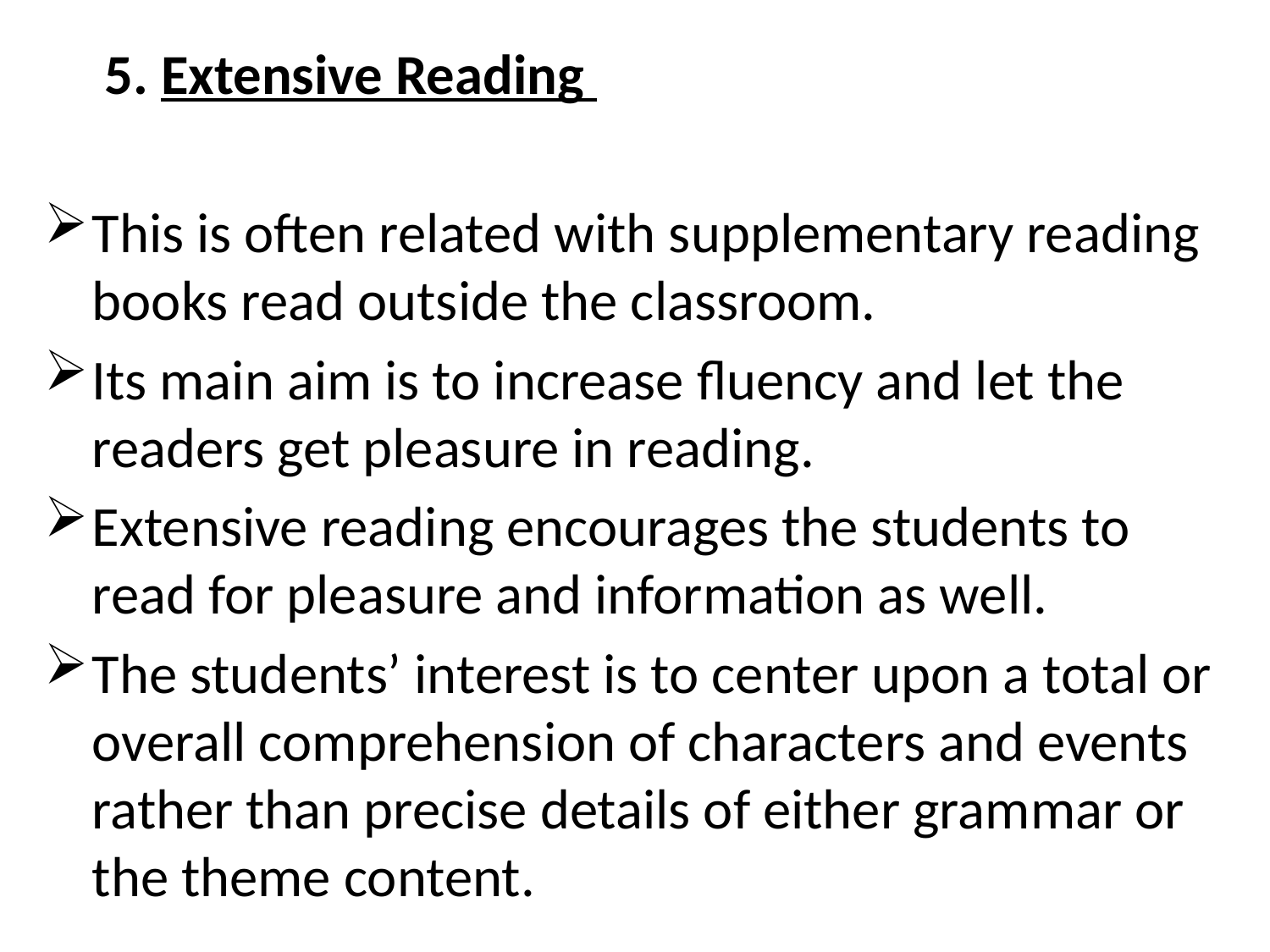

5. Extensive Reading

This is often related with supplementary reading books read outside the classroom.
Its main aim is to increase fluency and let the readers get pleasure in reading.
Extensive reading encourages the students to read for pleasure and information as well.
The students’ interest is to center upon a total or overall comprehension of characters and events rather than precise details of either grammar or the theme content.